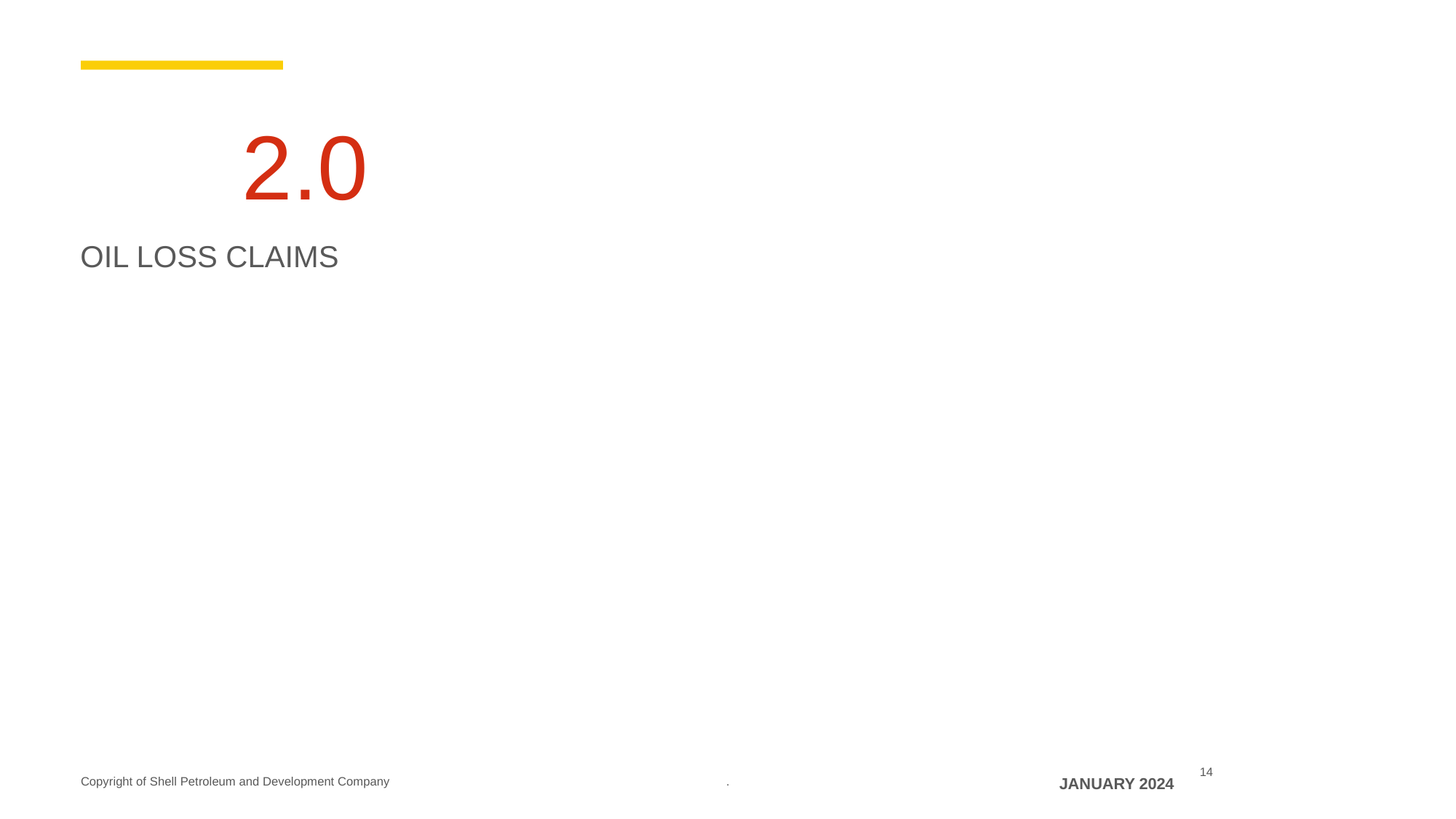

# 2.0

OIL LOSS CLAIMS
14
.
JANUARY 2024